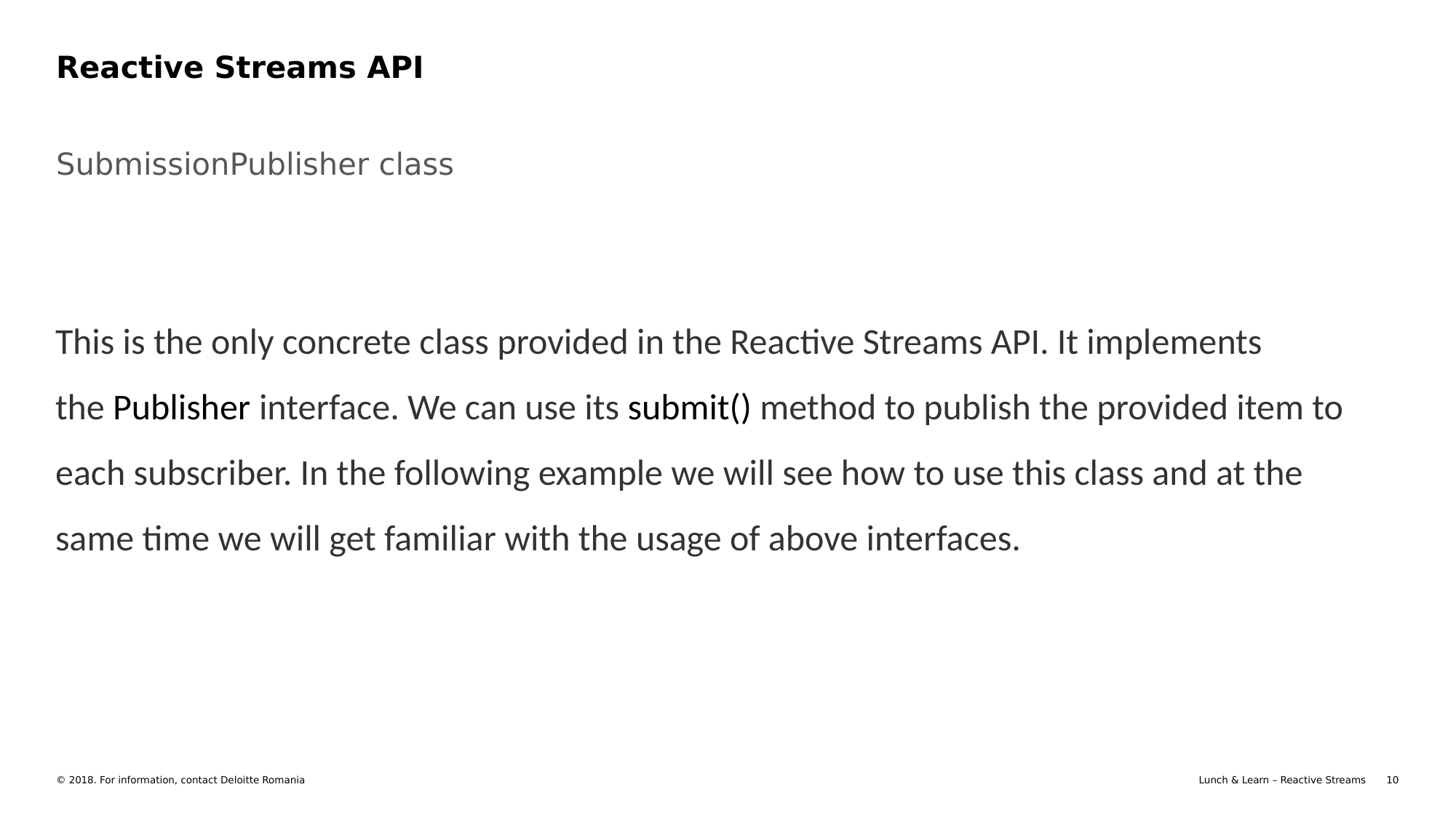

# Reactive Streams API

SubmissionPublisher class

This is the only concrete class provided in the Reactive Streams API. It implements the Publisher interface. We can use its submit() method to publish the provided item to each subscriber. In the following example we will see how to use this class and at the same time we will get familiar with the usage of above interfaces.